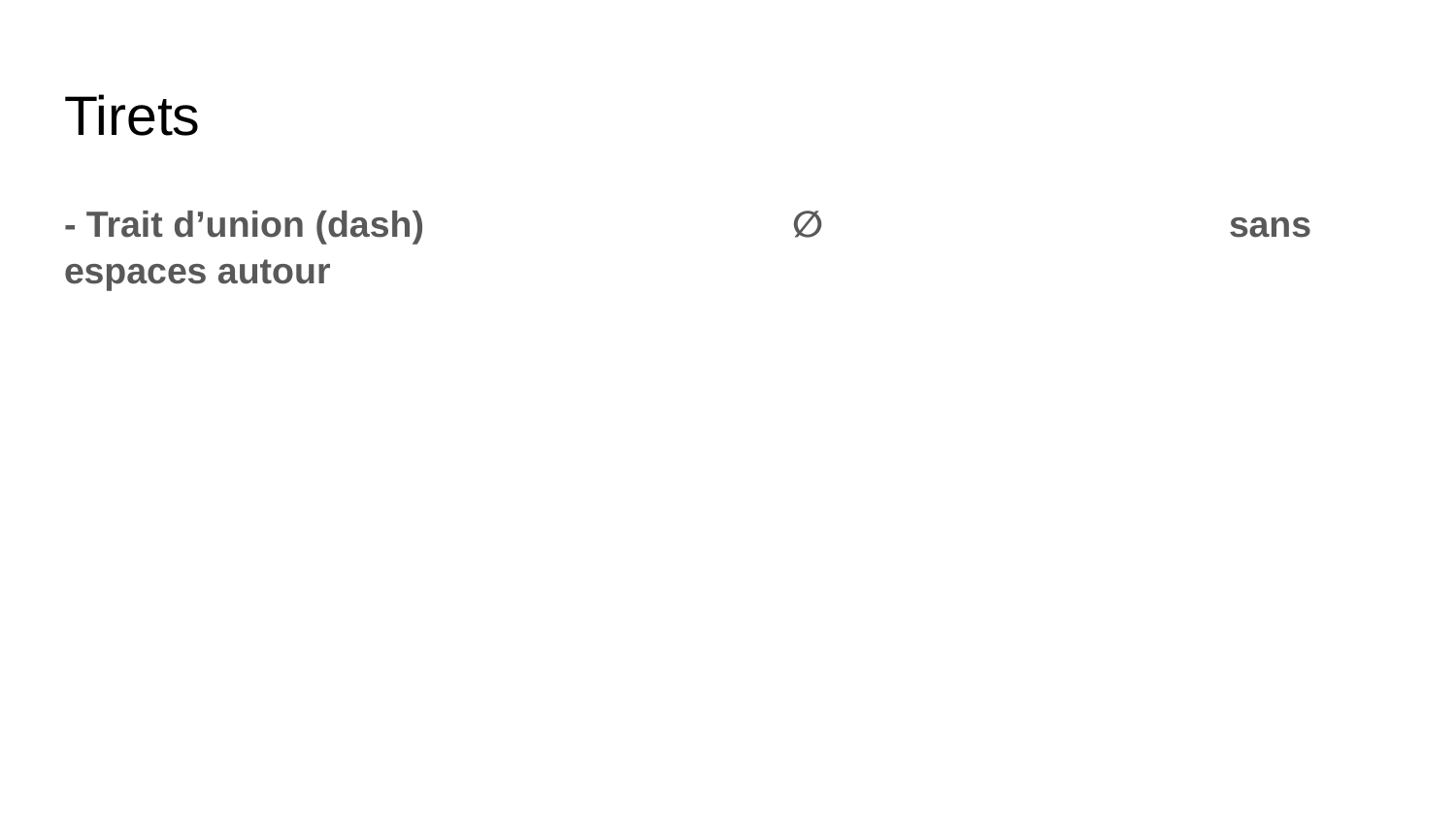

# Tirets
- Trait d’union (dash)			∅			sans espaces autour